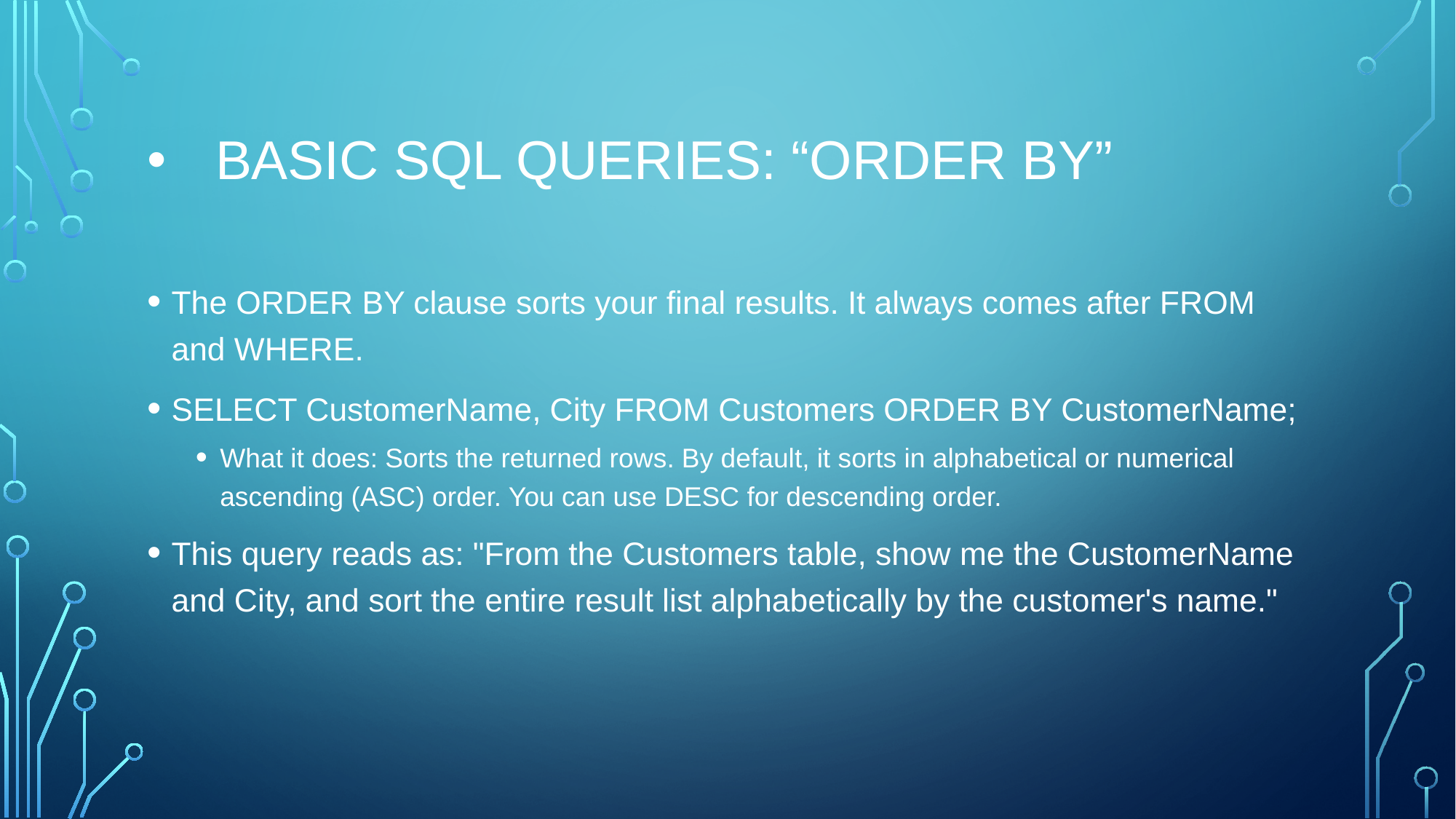

# BASIC SQL QUERIES: “ORDER BY”
The ORDER BY clause sorts your final results. It always comes after FROM and WHERE.
SELECT CustomerName, City FROM Customers ORDER BY CustomerName;
What it does: Sorts the returned rows. By default, it sorts in alphabetical or numerical ascending (ASC) order. You can use DESC for descending order.
This query reads as: "From the Customers table, show me the CustomerName and City, and sort the entire result list alphabetically by the customer's name."